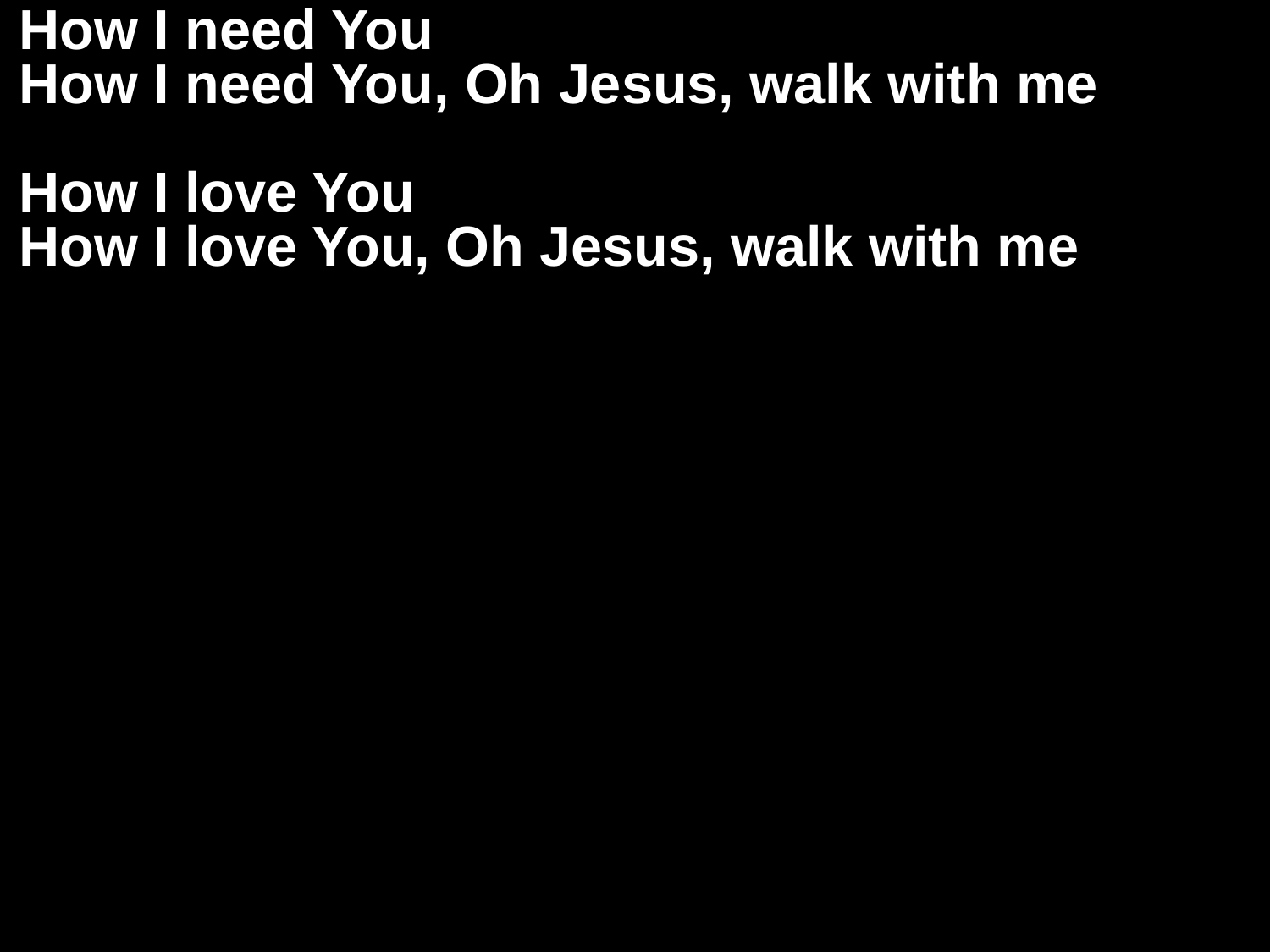

How I need You
How I need You, Oh Jesus, walk with me
How I love You
How I love You, Oh Jesus, walk with me